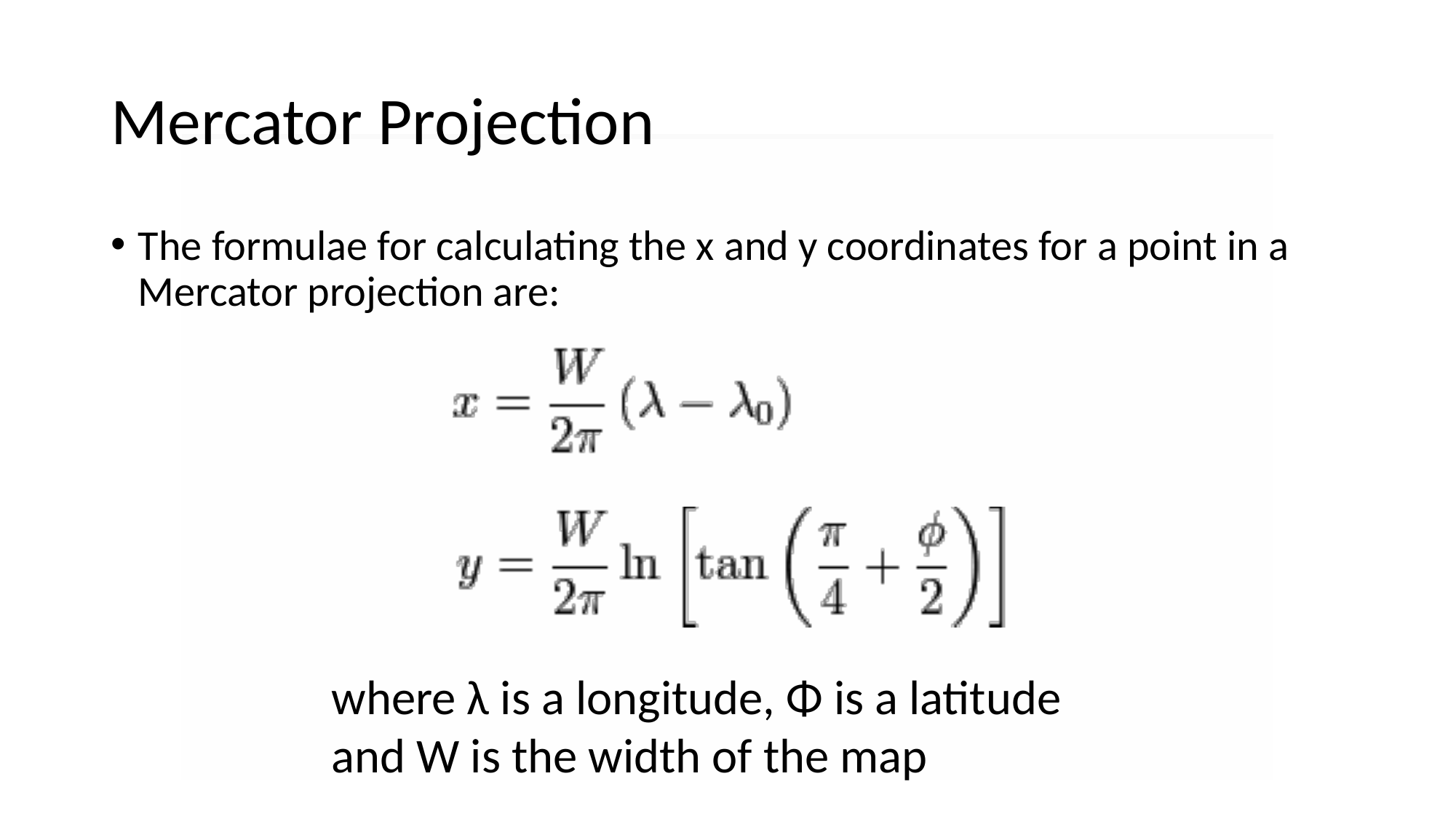

# Mercator Projection

The formulae for calculating the x and y coordinates for a point in a Mercator projection are:

where λ is a longitude, Φ is a latitude and W is the width of the map